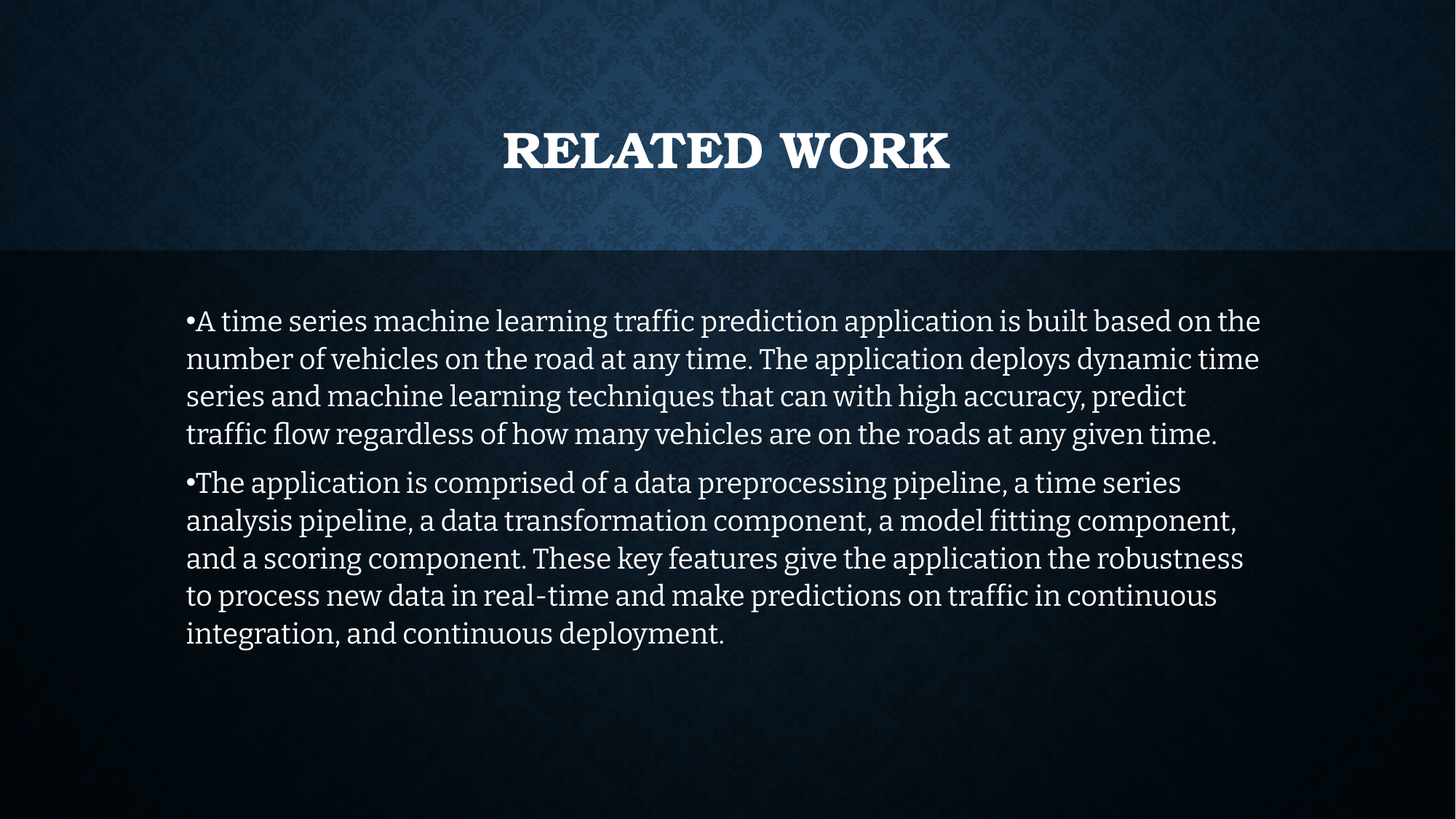

# Related work

A time series machine learning traffic prediction application is built based on the number of vehicles on the road at any time. The application deploys dynamic time series and machine learning techniques that can with high accuracy, predict traffic flow regardless of how many vehicles are on the roads at any given time.
The application is comprised of a data preprocessing pipeline, a time series analysis pipeline, a data transformation component, a model fitting component, and a scoring component. These key features give the application the robustness to process new data in real-time and make predictions on traffic in continuous integration, and continuous deployment.